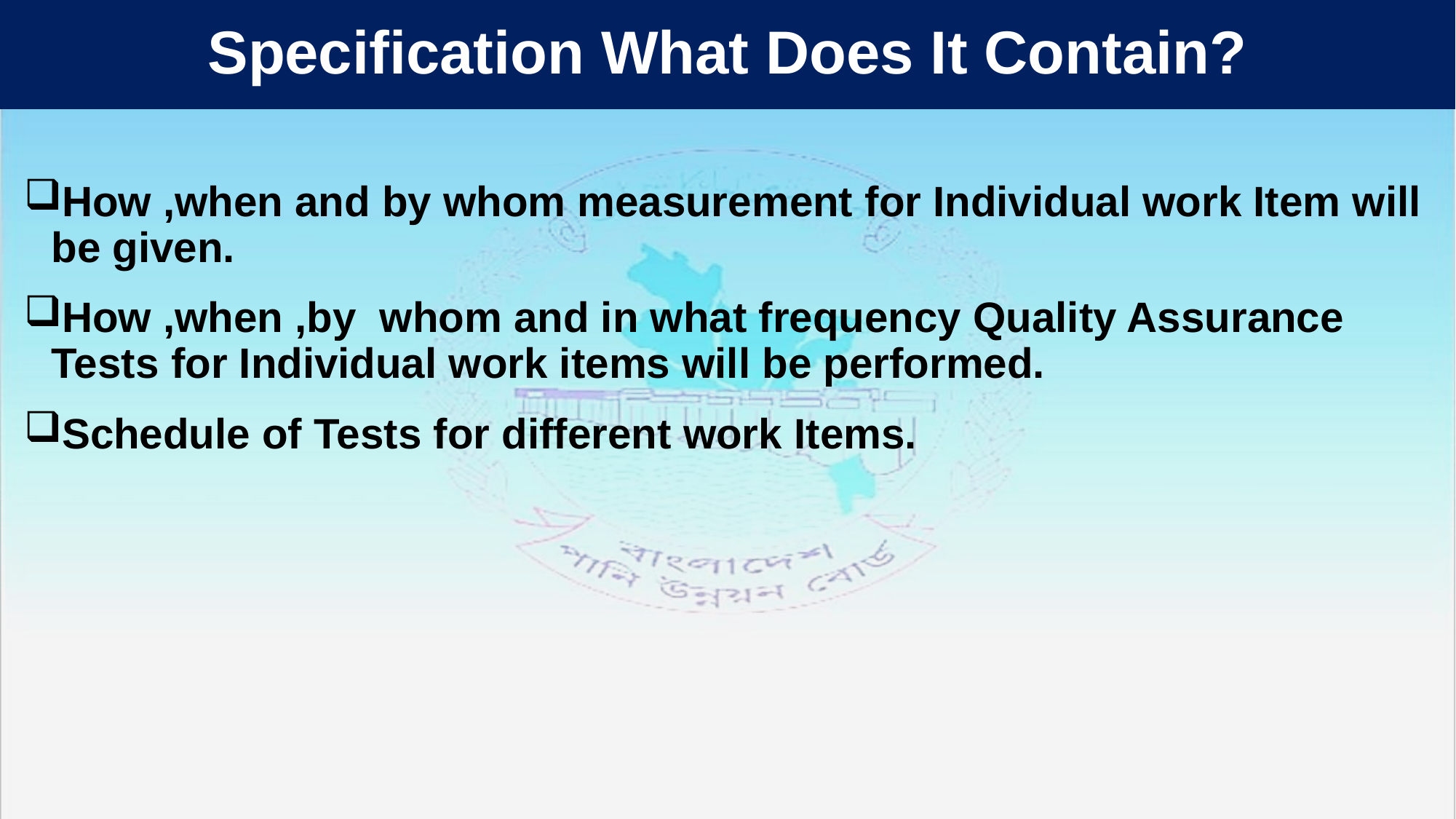

# Specification What Does It Contain?
How ,when and by whom measurement for Individual work Item will be given.
How ,when ,by  whom and in what frequency Quality Assurance Tests for Individual work items will be performed.
Schedule of Tests for different work Items.